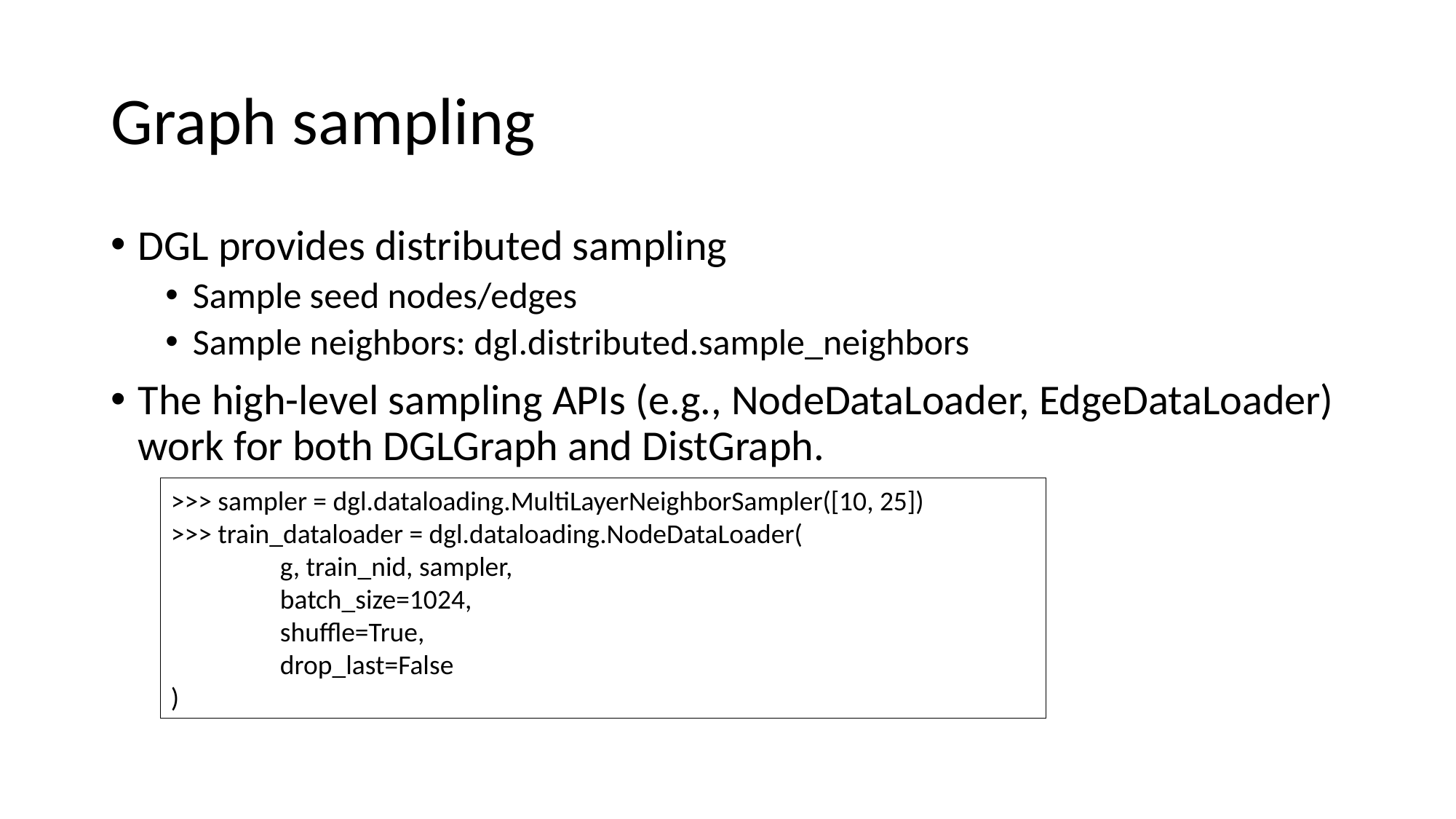

# Graph sampling
DGL provides distributed sampling
Sample seed nodes/edges
Sample neighbors: dgl.distributed.sample_neighbors
The high-level sampling APIs (e.g., NodeDataLoader, EdgeDataLoader) work for both DGLGraph and DistGraph.
>>> sampler = dgl.dataloading.MultiLayerNeighborSampler([10, 25])
>>> train_dataloader = dgl.dataloading.NodeDataLoader(
	g, train_nid, sampler,
	batch_size=1024,
	shuffle=True,
	drop_last=False
)